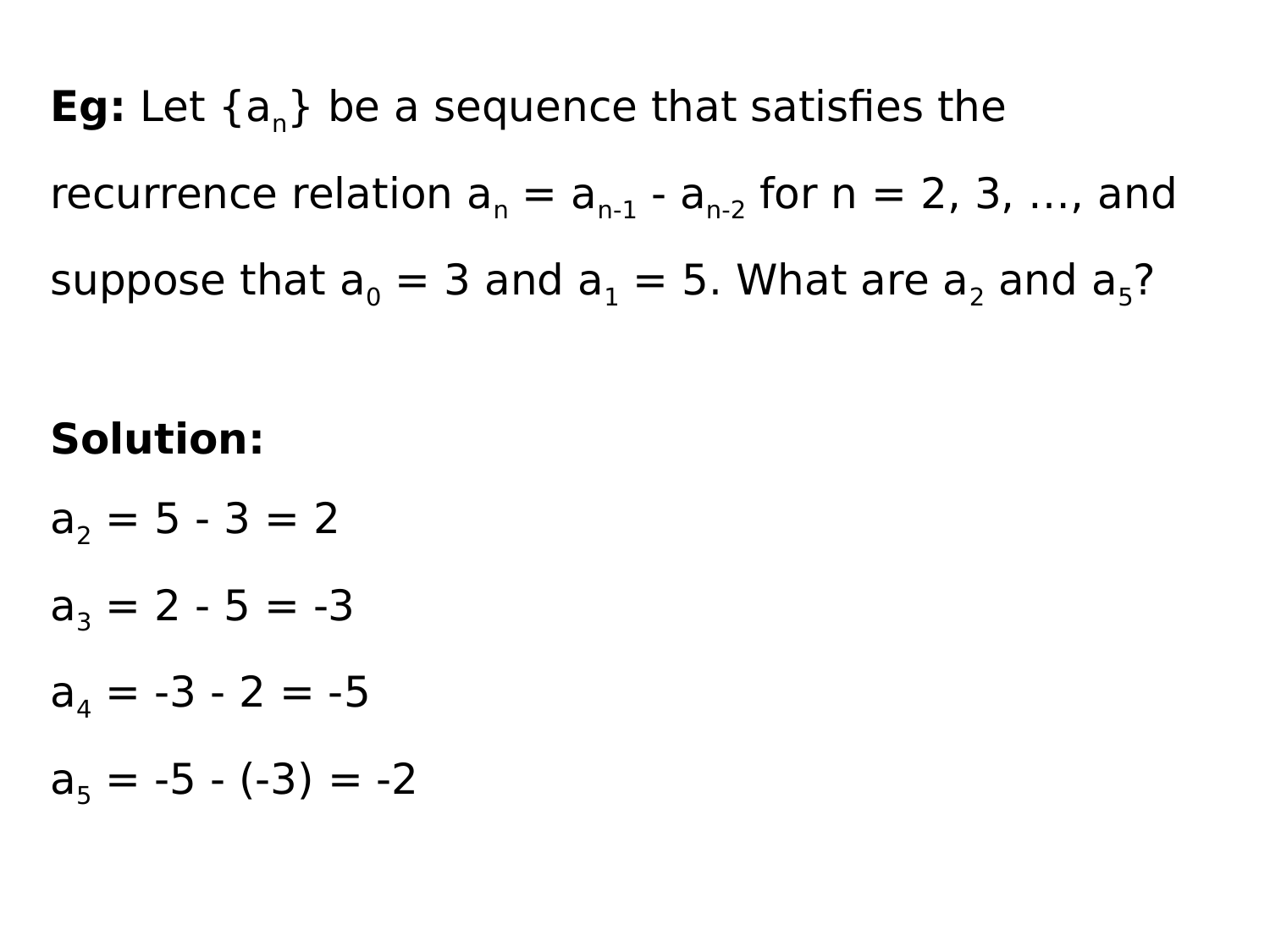

Eg: Let {an} be a sequence that satisfies the recurrence relation an = an-1 - an-2 for n = 2, 3, …, and suppose that a0 = 3 and a1 = 5. What are a2 and a5?

Solution:
a2 = 5 - 3 = 2
a3 = 2 - 5 = -3
a4 = -3 - 2 = -5
a5 = -5 - (-3) = -2